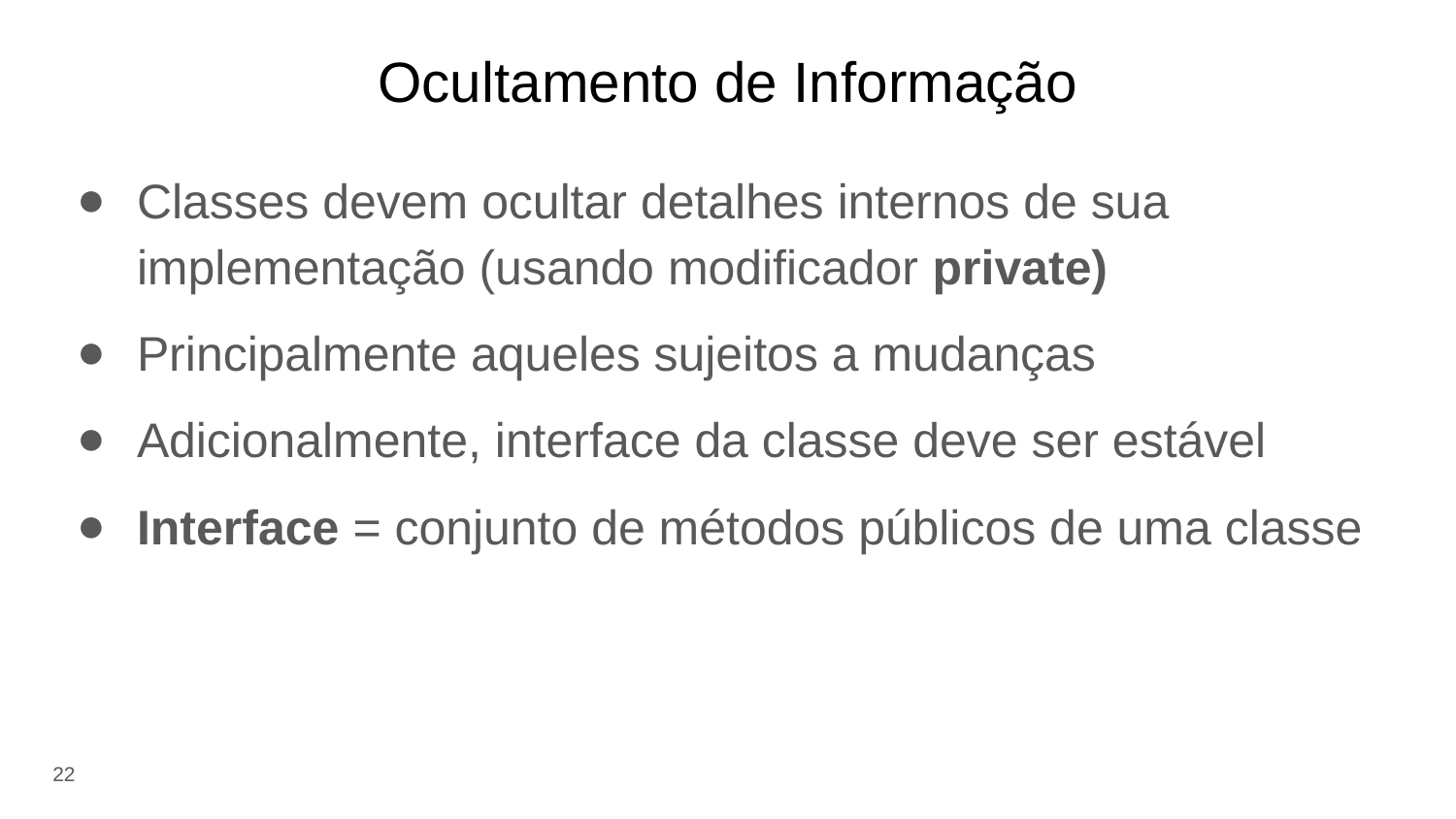

# Ocultamento de Informação
Classes devem ocultar detalhes internos de sua implementação (usando modificador private)
Principalmente aqueles sujeitos a mudanças
Adicionalmente, interface da classe deve ser estável
Interface = conjunto de métodos públicos de uma classe
22